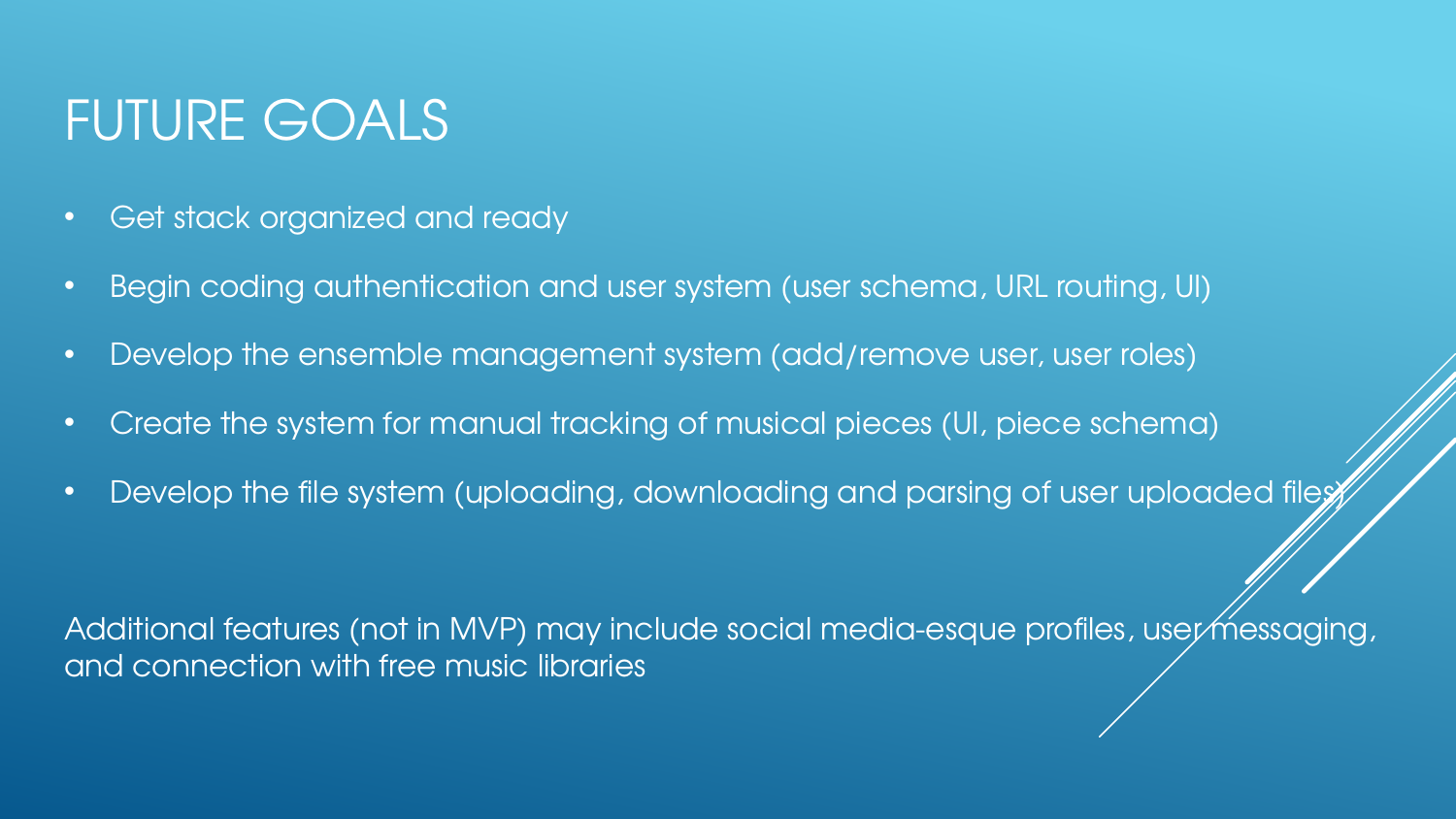

# Future Goals
Get stack organized and ready
Begin coding authentication and user system (user schema, URL routing, UI)
Develop the ensemble management system (add/remove user, user roles)
Create the system for manual tracking of musical pieces (UI, piece schema)
Develop the file system (uploading, downloading and parsing of user uploaded files)

Additional features (not in MVP) may include social media-esque profiles, user messaging, and connection with free music libraries